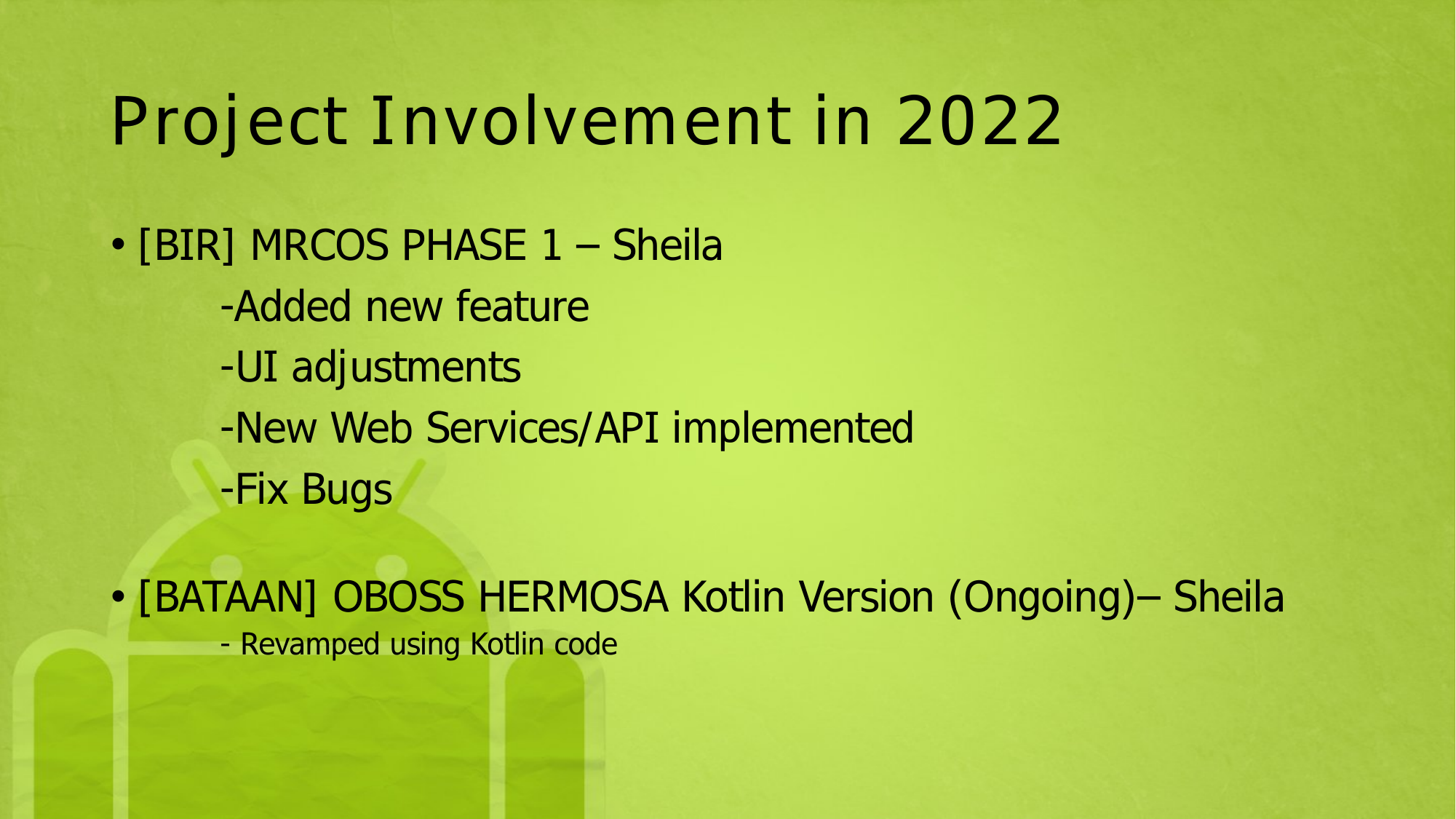

# Project Involvement in 2022
[BIR] MRCOS PHASE 1 – Sheila
	-Added new feature
	-UI adjustments
	-New Web Services/API implemented
	-Fix Bugs

[BATAAN] OBOSS HERMOSA Kotlin Version (Ongoing)– Sheila
- Revamped using Kotlin code